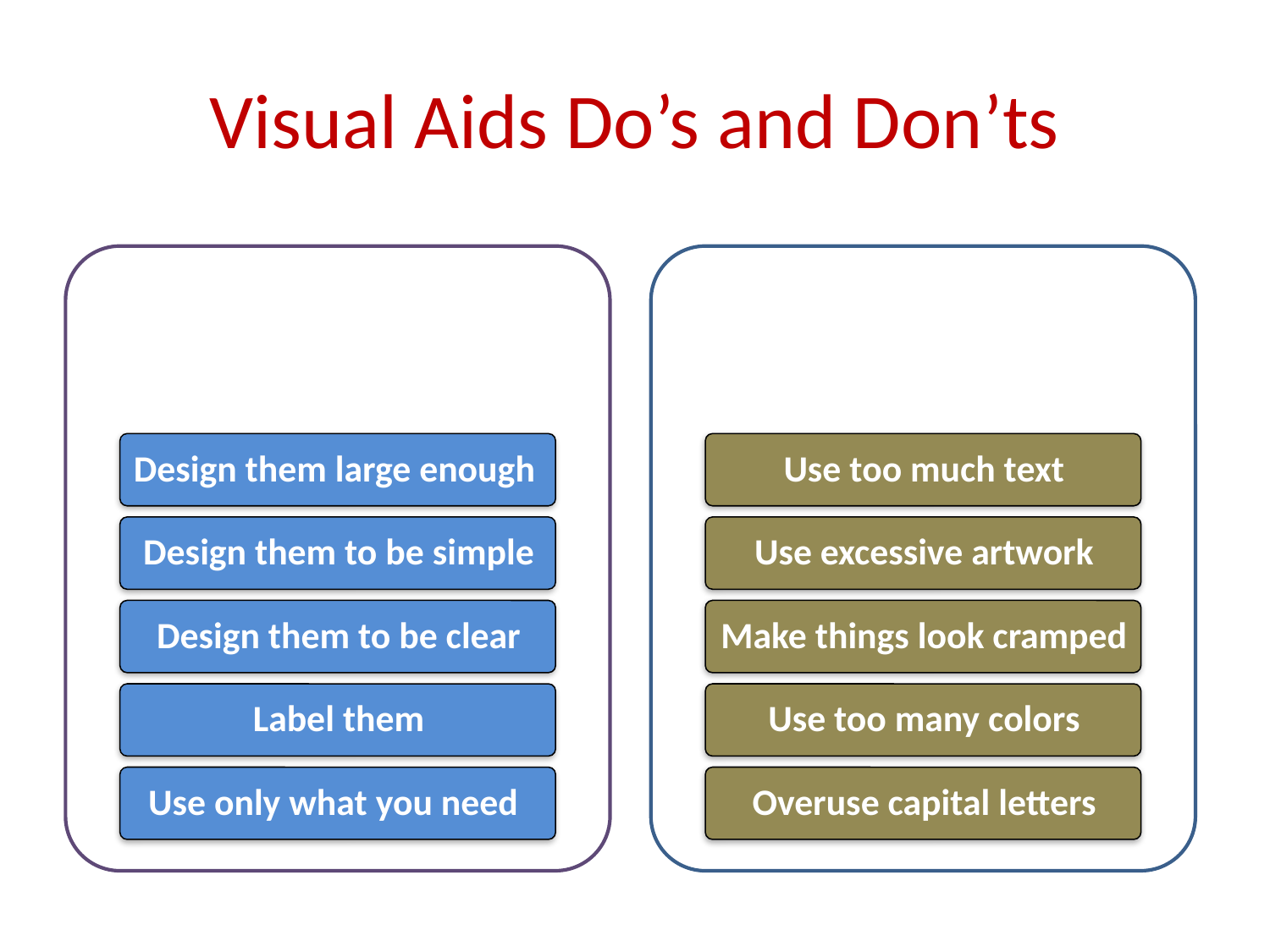

# Visual Aids Do’s and Don’ts
Do’s
Design them large enough
Design them to be simple
Design them to be clear
Label them
Use only what you need
Don’ts
Use too much text
Use excessive artwork
Make things look cramped
Use too many colors
Overuse capital letters